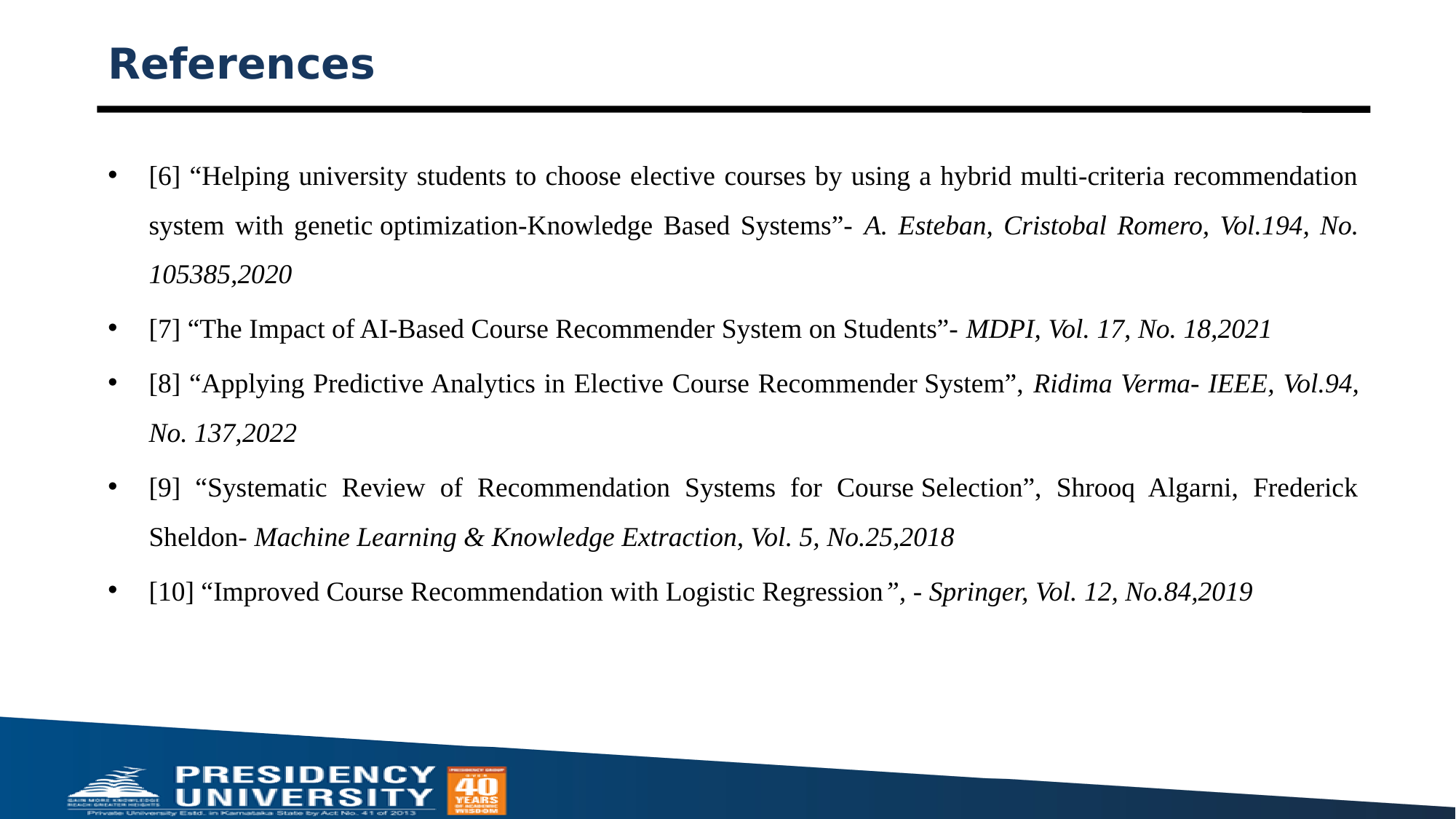

# References
[6] “Helping university students to choose elective courses by using a hybrid multi-criteria recommendation system with genetic optimization-Knowledge Based Systems”- A. Esteban, Cristobal Romero, Vol.194, No. 105385,2020
[7] “The Impact of AI-Based Course Recommender System on Students”- MDPI, Vol. 17, No. 18,2021
[8] “Applying Predictive Analytics in Elective Course Recommender System”, Ridima Verma- IEEE​, Vol.94, No. 137,2022
[9] “Systematic Review of Recommendation Systems for Course Selection”, Shrooq Algarni, Frederick Sheldon- Machine Learning & Knowledge Extraction, Vol. 5, No.25,2018
[10] “Improved Course Recommendation with Logistic Regression”, - Springer, Vol. 12, No.84,2019